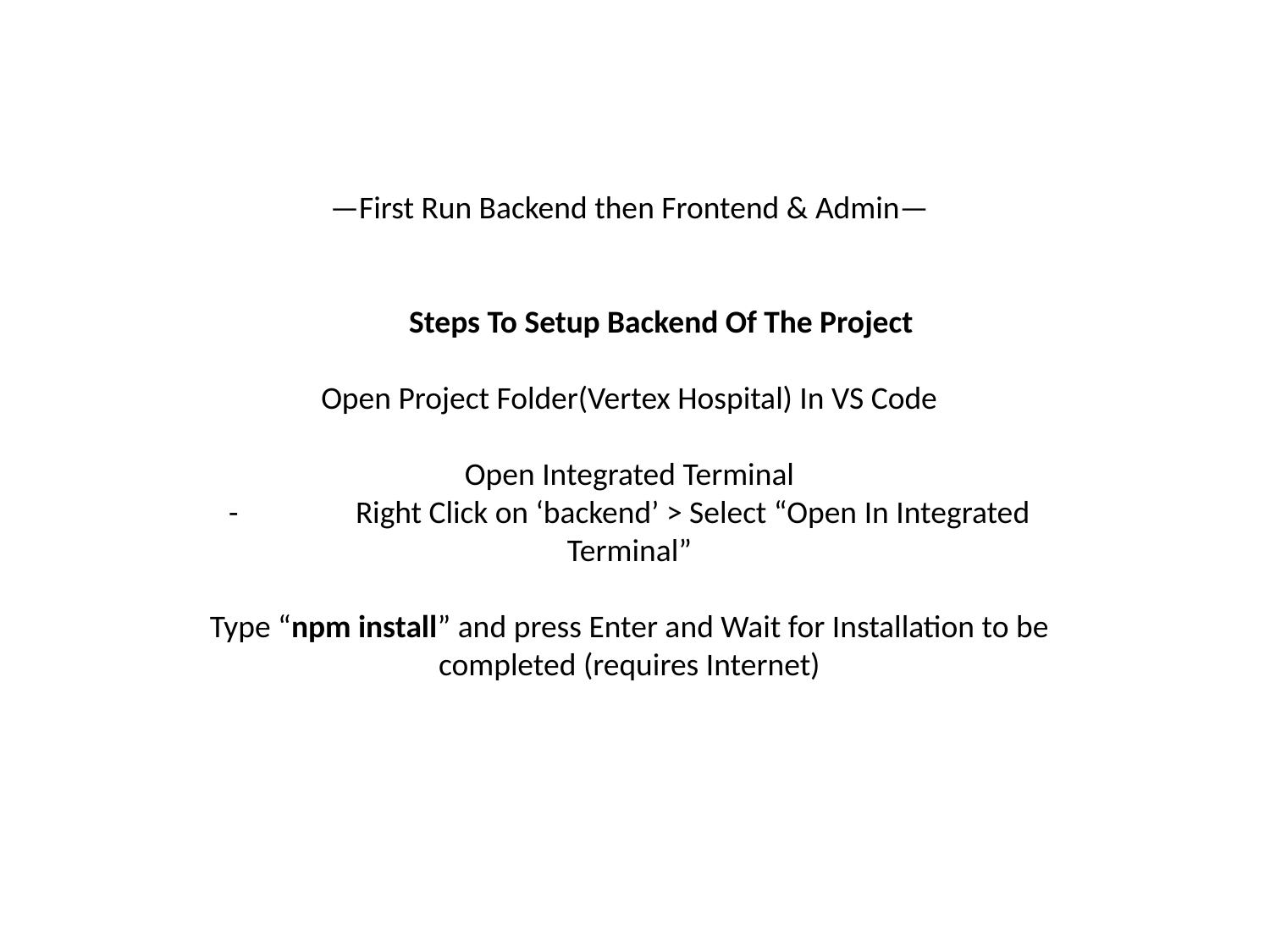

—First Run Backend then Frontend & Admin—

Steps To Setup Backend Of The Project

Open Project Folder(Vertex Hospital) In VS Code

Open Integrated Terminal
-	Right Click on ‘backend’ > Select “Open In Integrated Terminal”

Type “npm install” and press Enter and Wait for Installation to be completed (requires Internet)